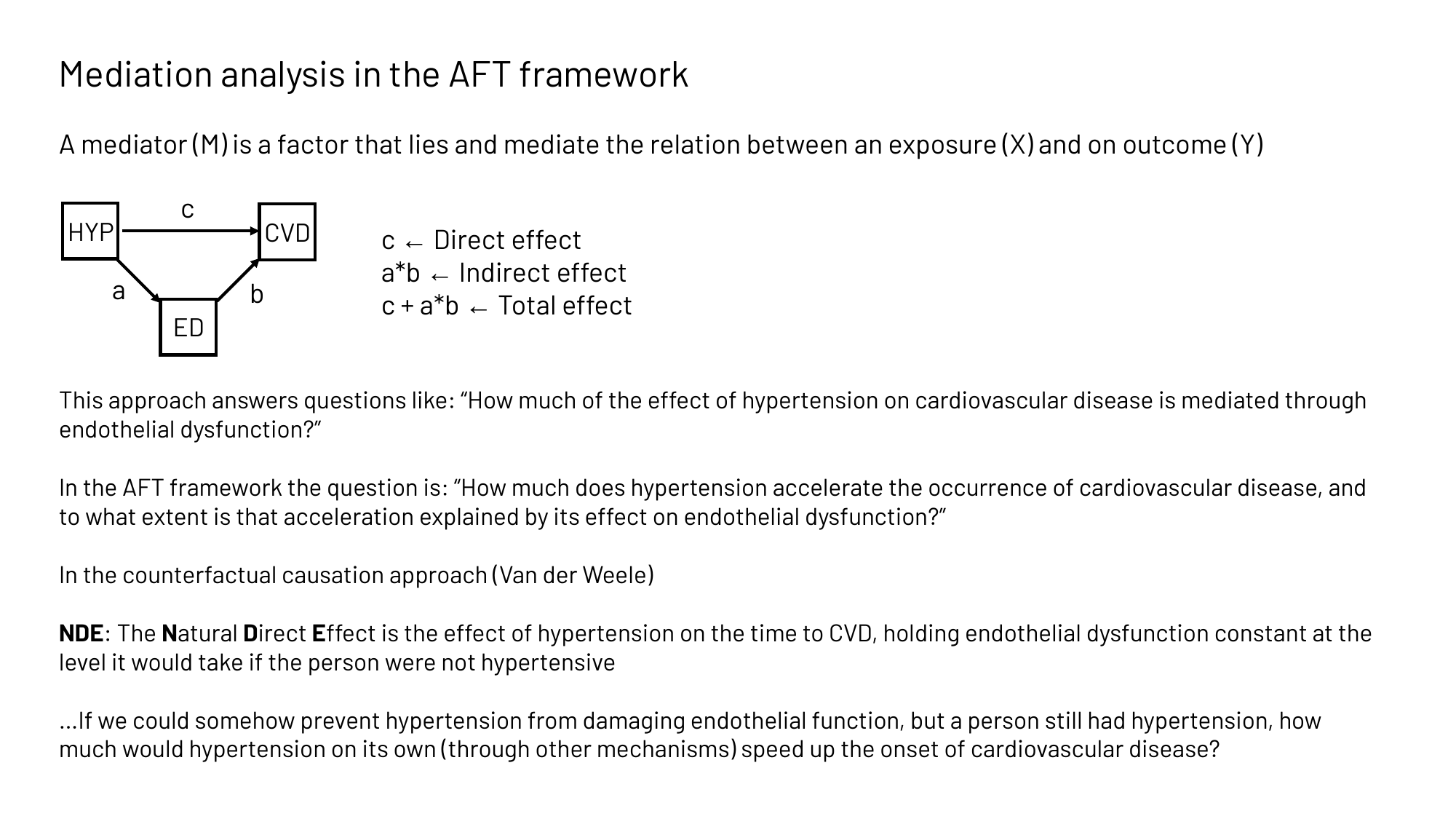

Mediation analysis in the AFT framework

A mediator (M) is a factor that lies and mediate the relation between an exposure (X) and on outcome (Y)
c

HYP

CVD

ED
a
b
c ← Direct effect
a*b ← Indirect effect
c + a*b ← Total effect
This approach answers questions like: “How much of the effect of hypertension on cardiovascular disease is mediated through endothelial dysfunction?”

In the AFT framework the question is: “How much does hypertension accelerate the occurrence of cardiovascular disease, and to what extent is that acceleration explained by its effect on endothelial dysfunction?”

In the counterfactual causation approach (Van der Weele)

NDE: The Natural Direct Effect is the effect of hypertension on the time to CVD, holding endothelial dysfunction constant at the level it would take if the person were not hypertensive

…If we could somehow prevent hypertension from damaging endothelial function, but a person still had hypertension, how much would hypertension on its own (through other mechanisms) speed up the onset of cardiovascular disease?